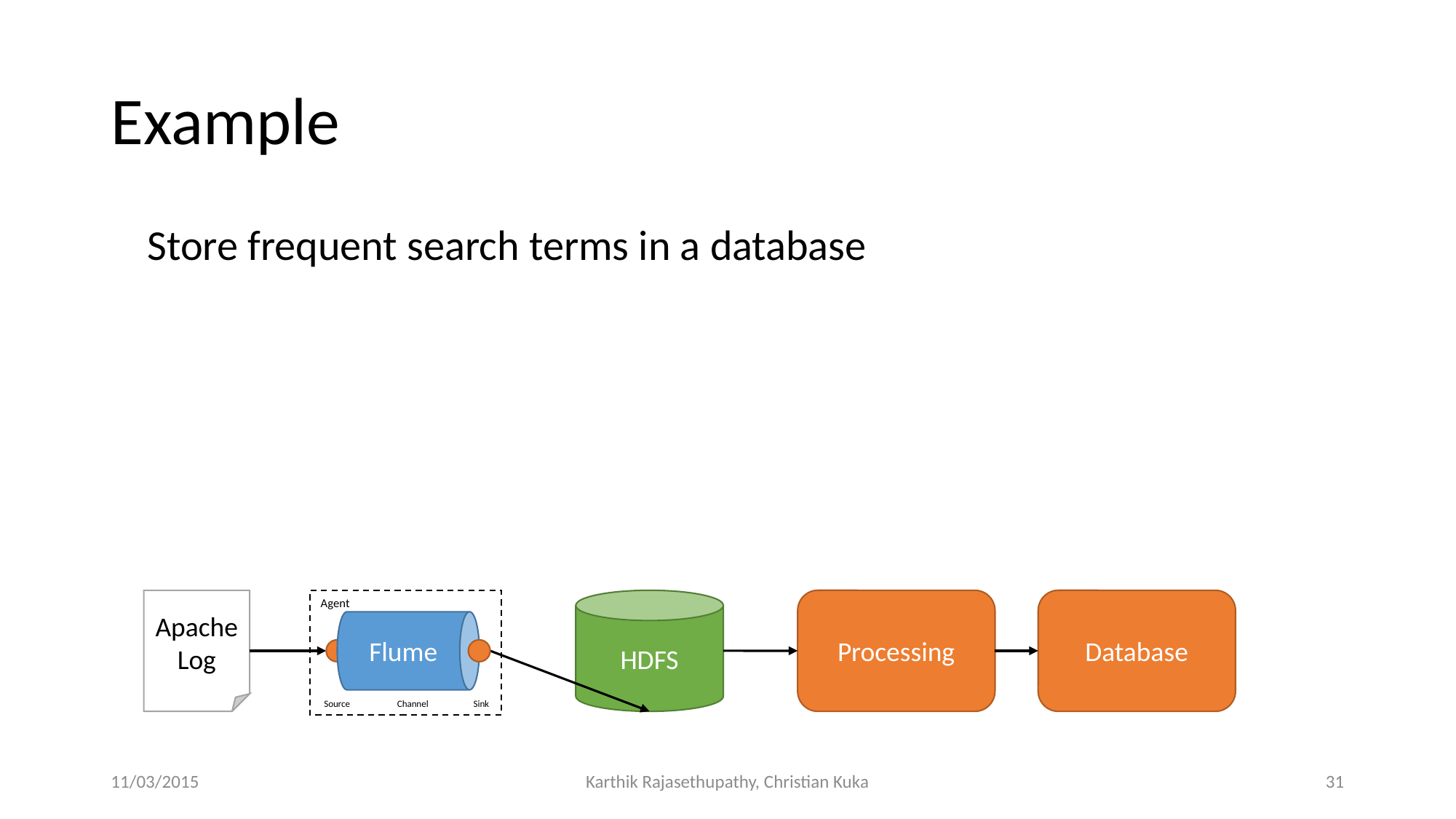

# Example
Store frequent search terms in a database

Flume
Apache Log
Agent
HDFS

Channel
Sink
Source
Processing
Database
11/03/2015
Karthik Rajasethupathy, Christian Kuka
31